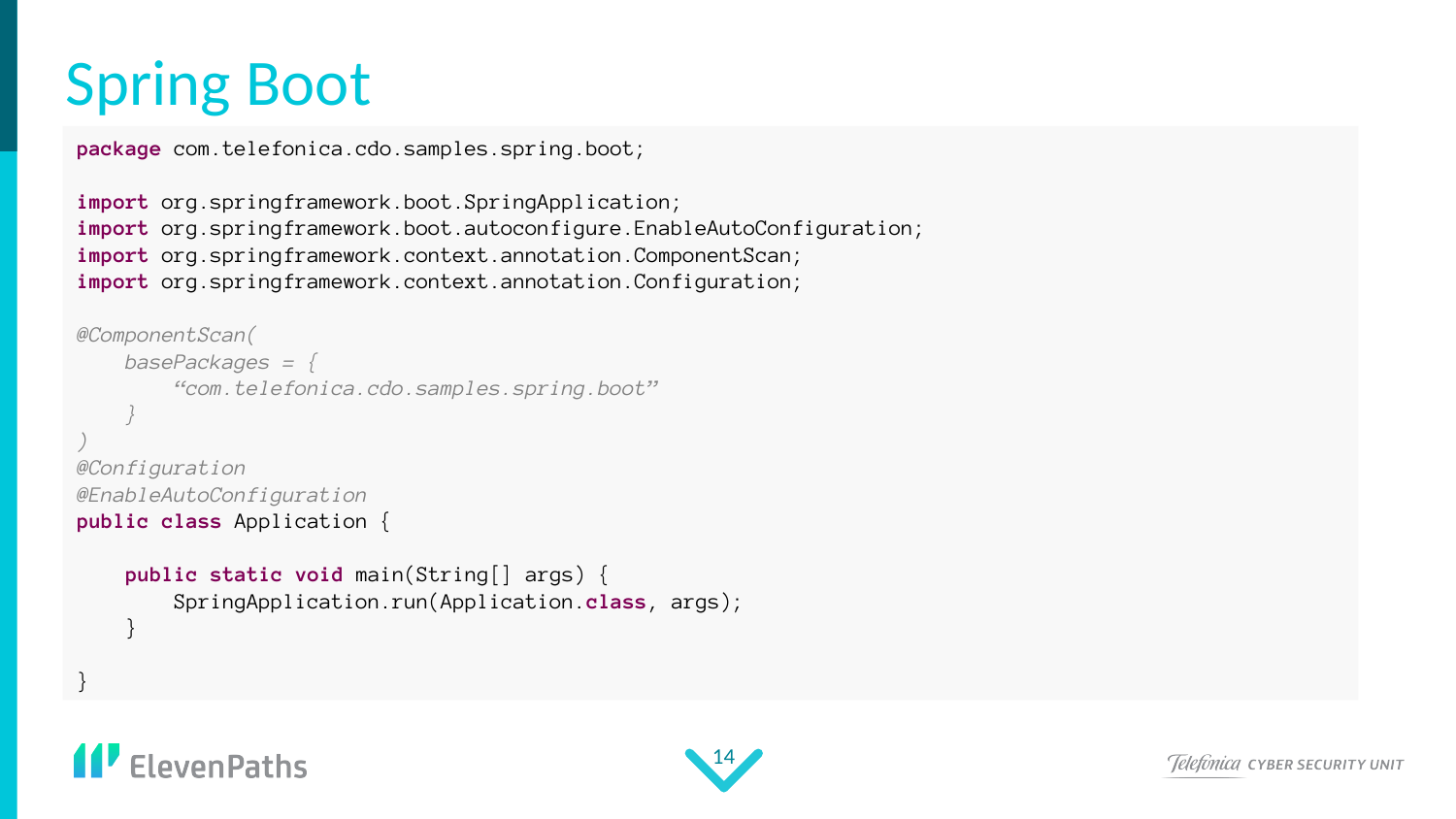

# Spring Boot
package com.telefonica.cdo.samples.spring.boot;

import org.springframework.boot.SpringApplication;
import org.springframework.boot.autoconfigure.EnableAutoConfiguration;
import org.springframework.context.annotation.ComponentScan;
import org.springframework.context.annotation.Configuration;

@ComponentScan(
    basePackages = {
        “com.telefonica.cdo.samples.spring.boot”
    }
)
@Configuration
@EnableAutoConfiguration
public class Application {

    public static void main(String[] args) {
        SpringApplication.run(Application.class, args);
    }

}